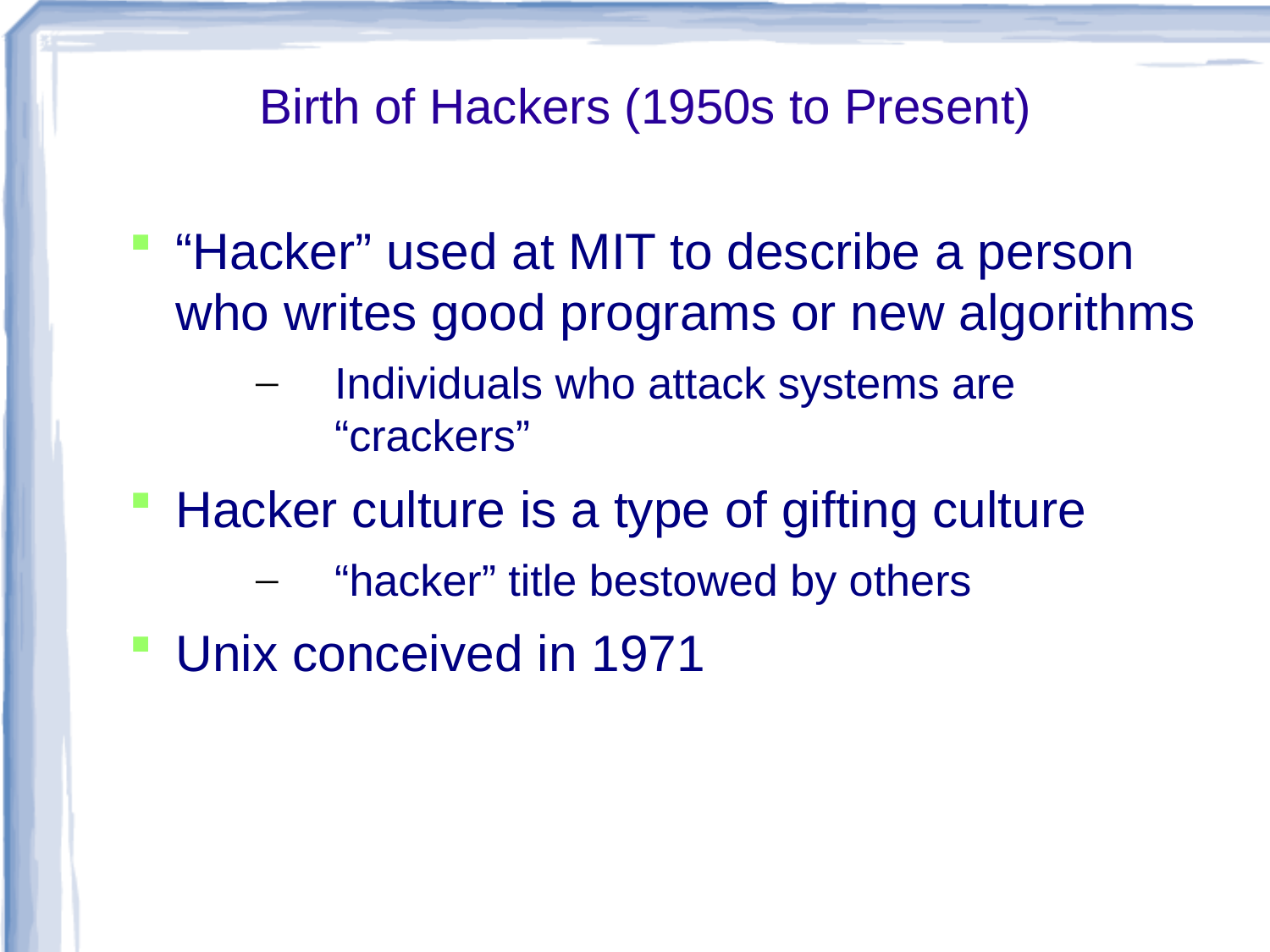

# Birth of Hackers (1950s to Present)
“Hacker” used at MIT to describe a person who writes good programs or new algorithms
Individuals who attack systems are “crackers”
Hacker culture is a type of gifting culture
“hacker” title bestowed by others
Unix conceived in 1971